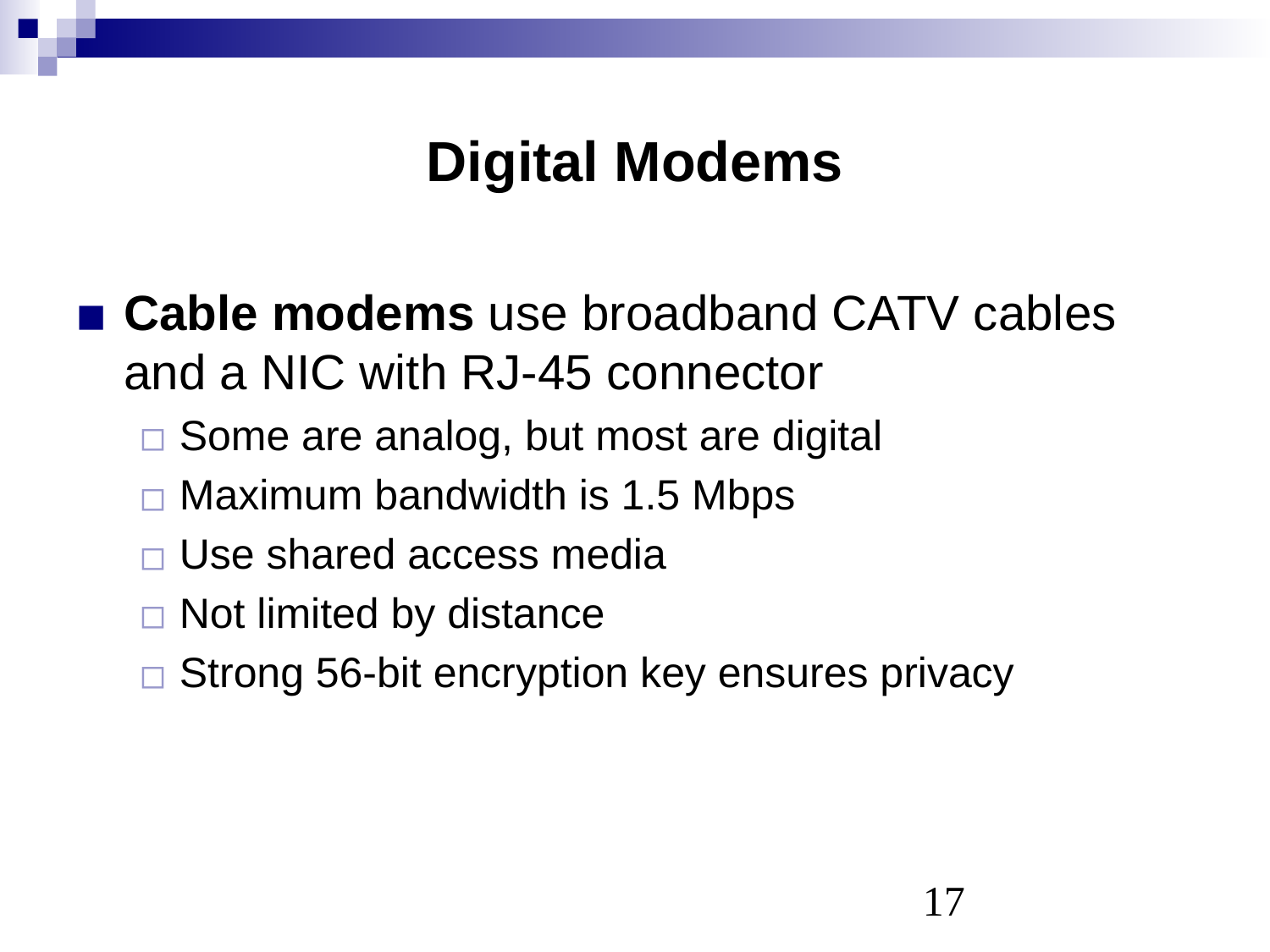

# Digital Modems
Cable modems use broadband CATV cables and a NIC with RJ-45 connector
Some are analog, but most are digital
Maximum bandwidth is 1.5 Mbps
Use shared access media
Not limited by distance
Strong 56-bit encryption key ensures privacy
17